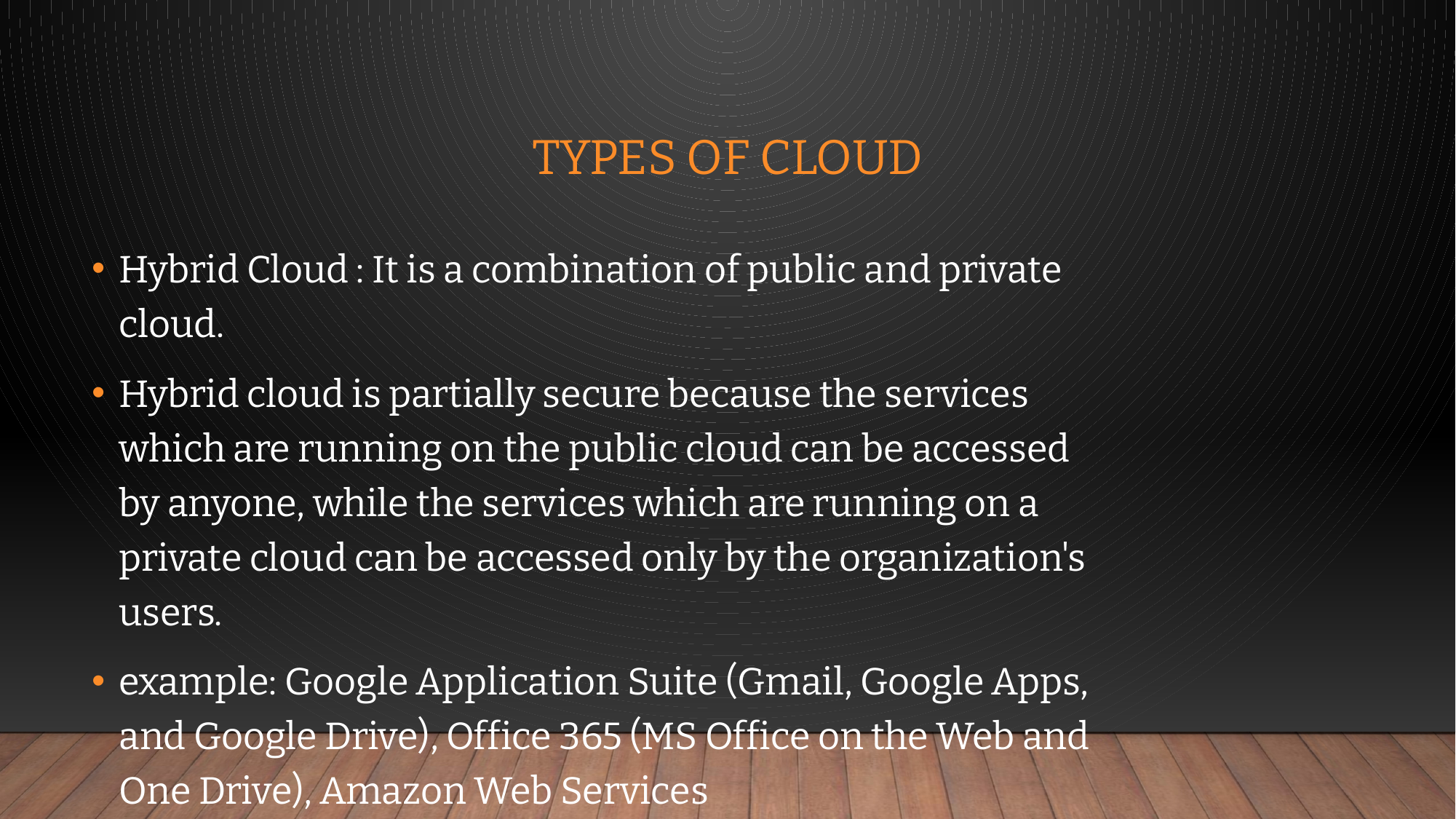

# Types of Cloud
Hybrid Cloud : It is a combination of public and private cloud.
Hybrid cloud is partially secure because the services which are running on the public cloud can be accessed by anyone, while the services which are running on a private cloud can be accessed only by the organization's users.
example: Google Application Suite (Gmail, Google Apps, and Google Drive), Office 365 (MS Office on the Web and One Drive), Amazon Web Services